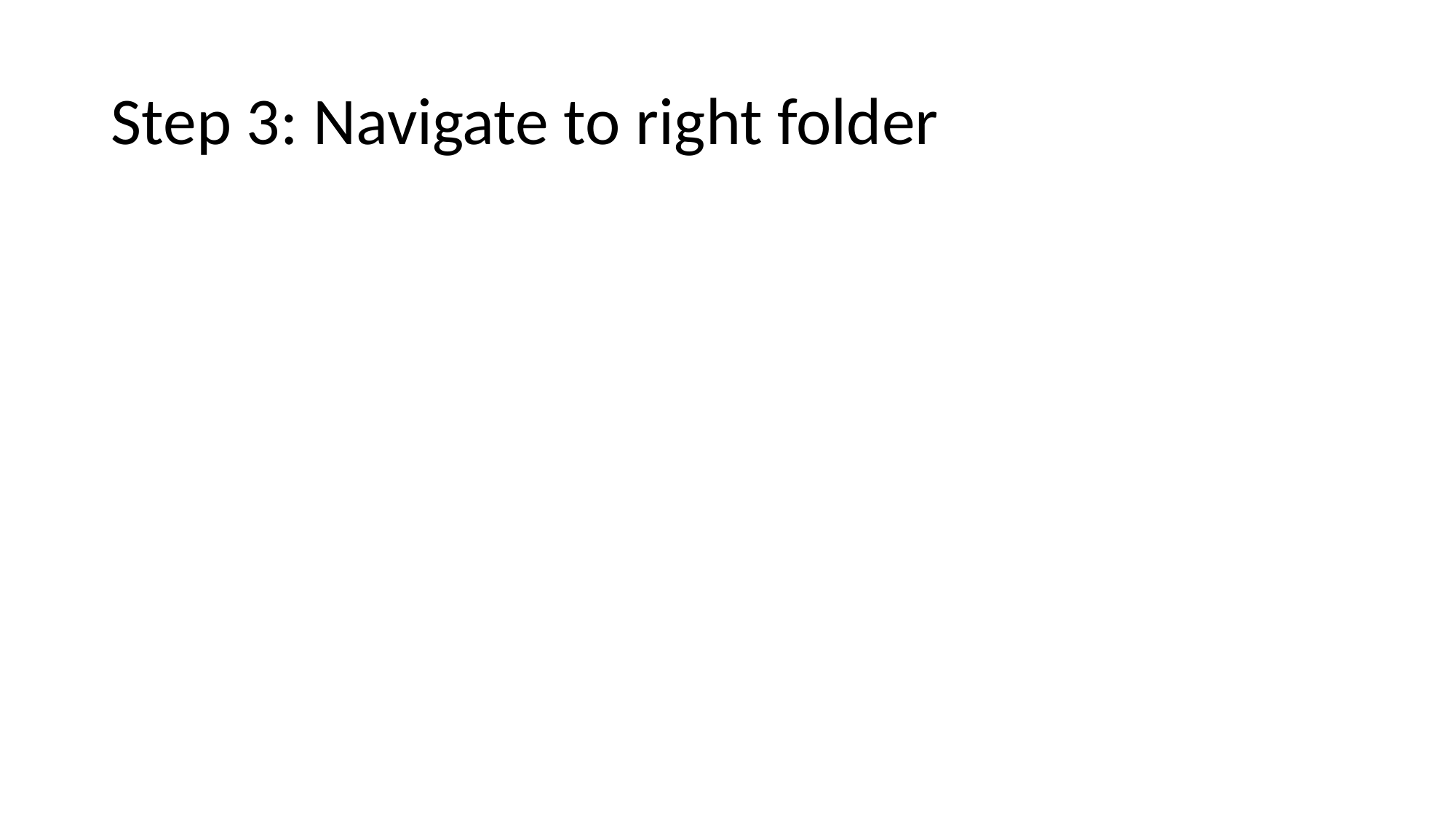

# Step 3: Navigate to right folder